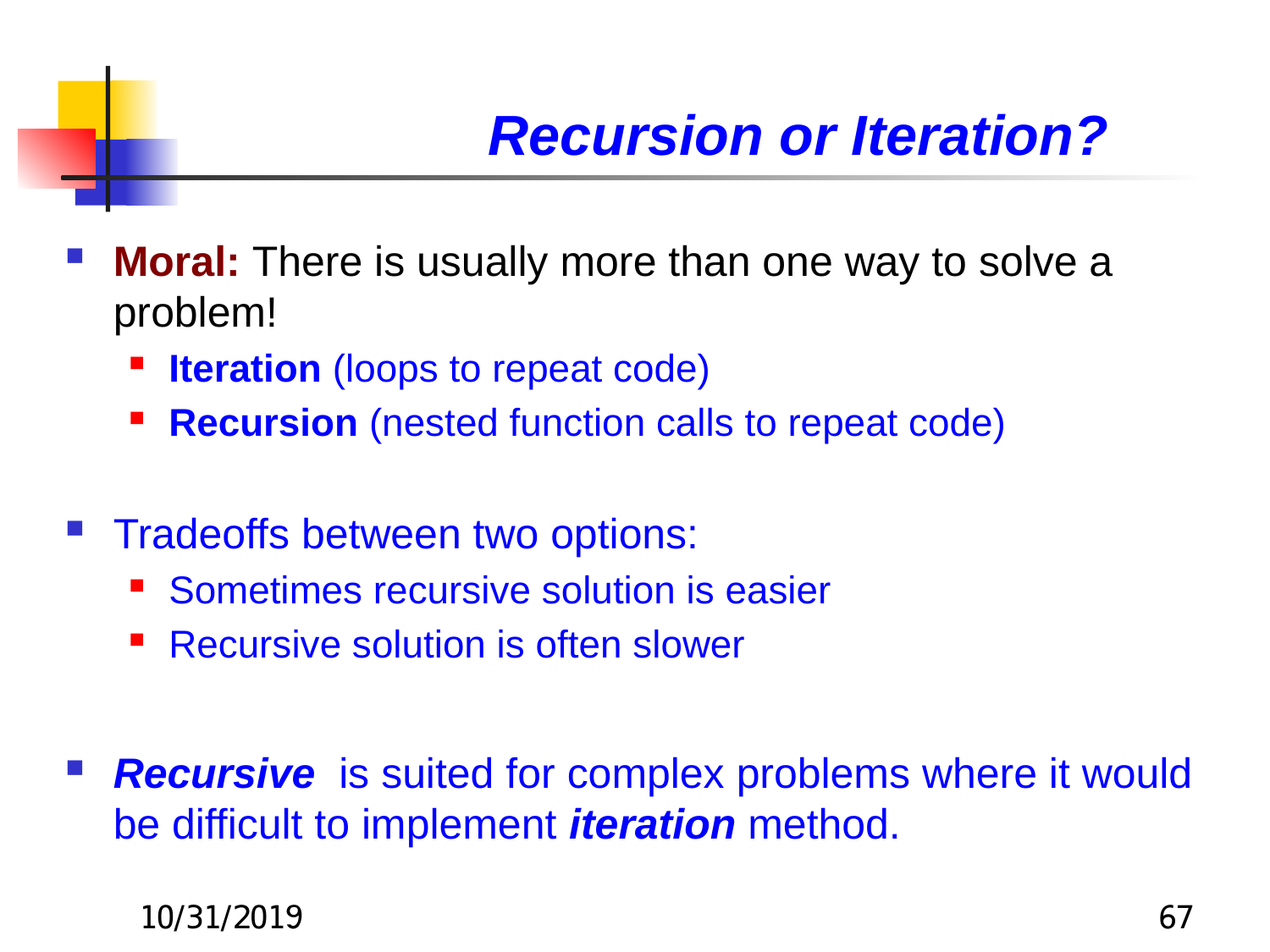

# Recursion or Iteration?
Moral: There is usually more than one way to solve a problem!
Iteration (loops to repeat code)
Recursion (nested function calls to repeat code)

Tradeoffs between two options:
Sometimes recursive solution is easier
Recursive solution is often slower

Recursive  is suited for complex problems where it would be difficult to implement iteration method.
10/31/2019
67